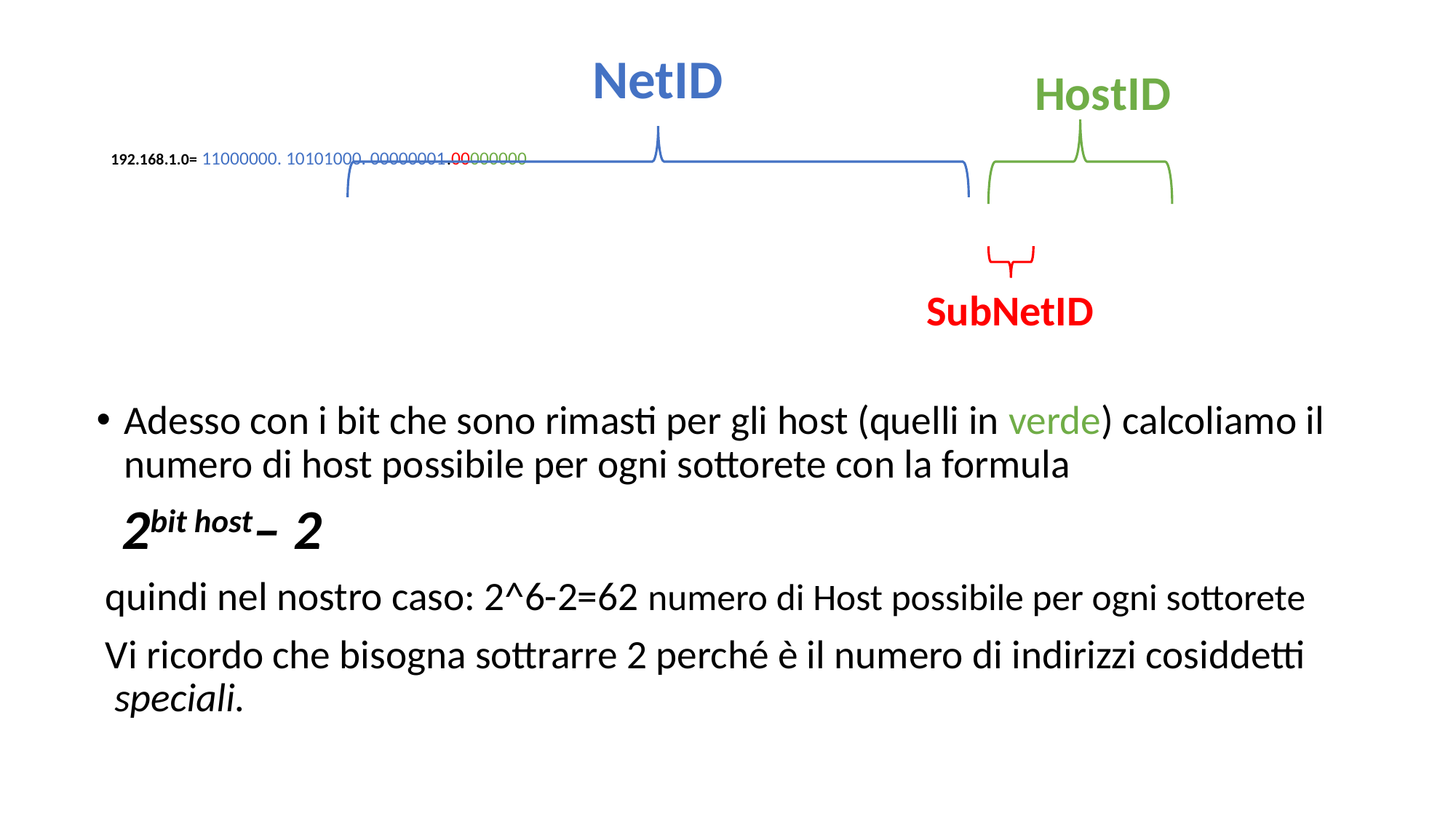

NetID
# 192.168.1.0= 11000000. 10101000. 00000001.00000000
HostID

Adesso con i bit che sono rimasti per gli host (quelli in verde) calcoliamo il numero di host possibile per ogni sottorete con la formula
  2bit host– 2
 quindi nel nostro caso: 2^6-2=62 numero di Host possibile per ogni sottorete
 Vi ricordo che bisogna sottrarre 2 perché è il numero di indirizzi cosiddetti     speciali.

SubNetID